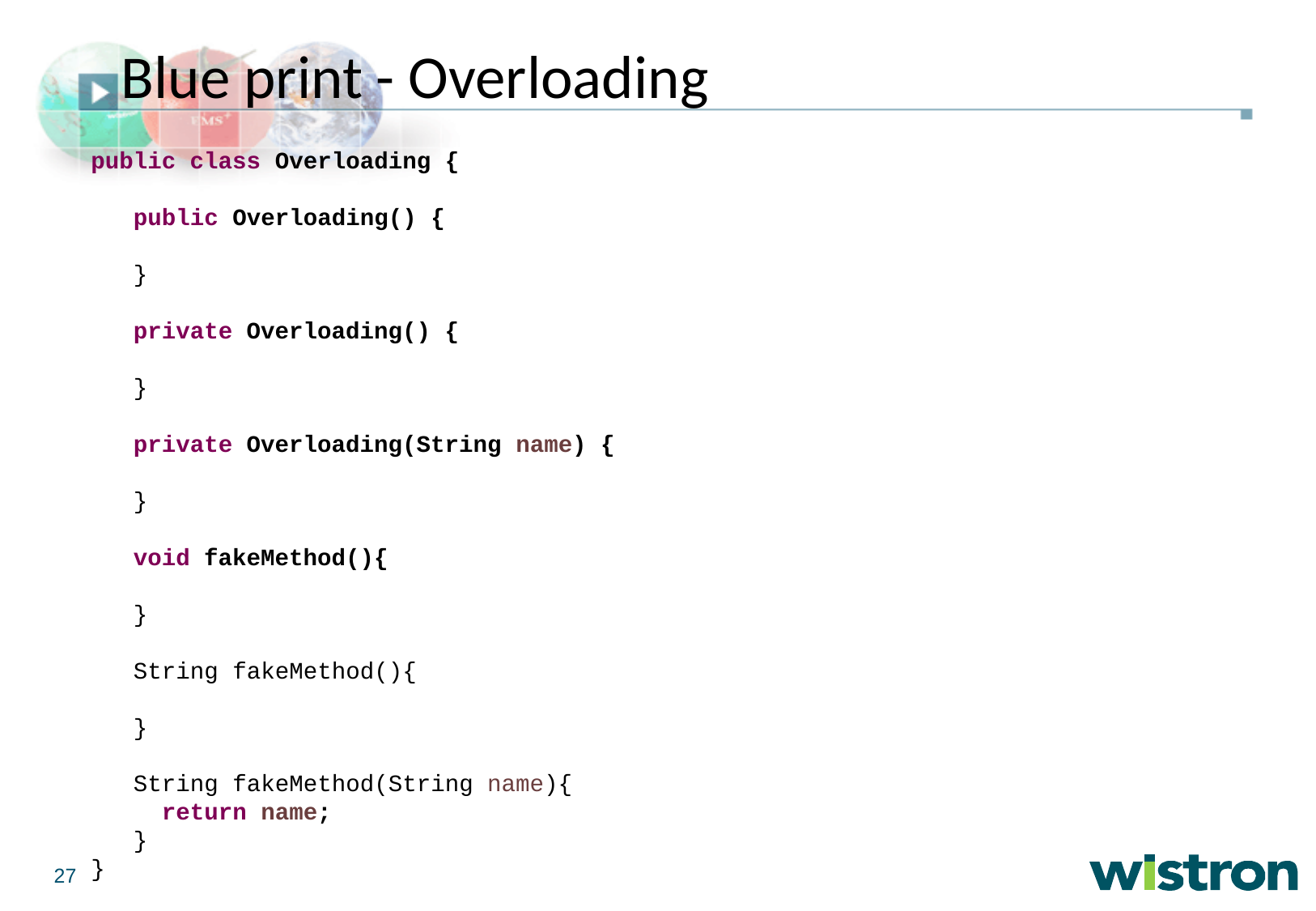

Blue print - Overloading
public class Overloading {

   public Overloading() {

   }

   private Overloading() {

   }

   private Overloading(String name) {

   }

   void fakeMethod(){

   }

   String fakeMethod(){

   }

   String fakeMethod(String name){
     return name;
   }
}